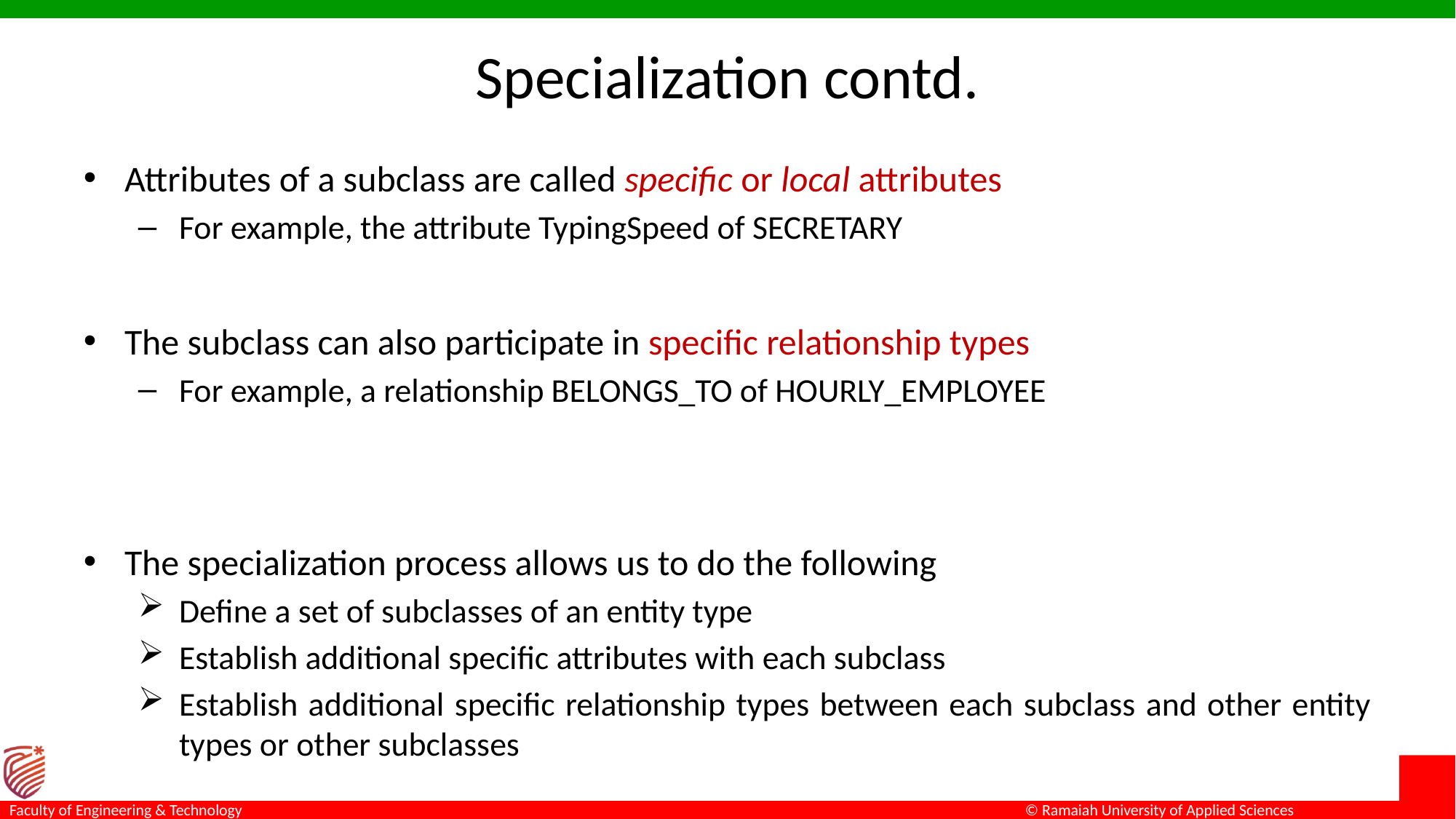

# Specialization contd.
Attributes of a subclass are called specific or local attributes
For example, the attribute TypingSpeed of SECRETARY

The subclass can also participate in specific relationship types
For example, a relationship BELONGS_TO of HOURLY_EMPLOYEE

The specialization process allows us to do the following
Define a set of subclasses of an entity type
Establish additional specific attributes with each subclass
Establish additional specific relationship types between each subclass and other entity types or other subclasses